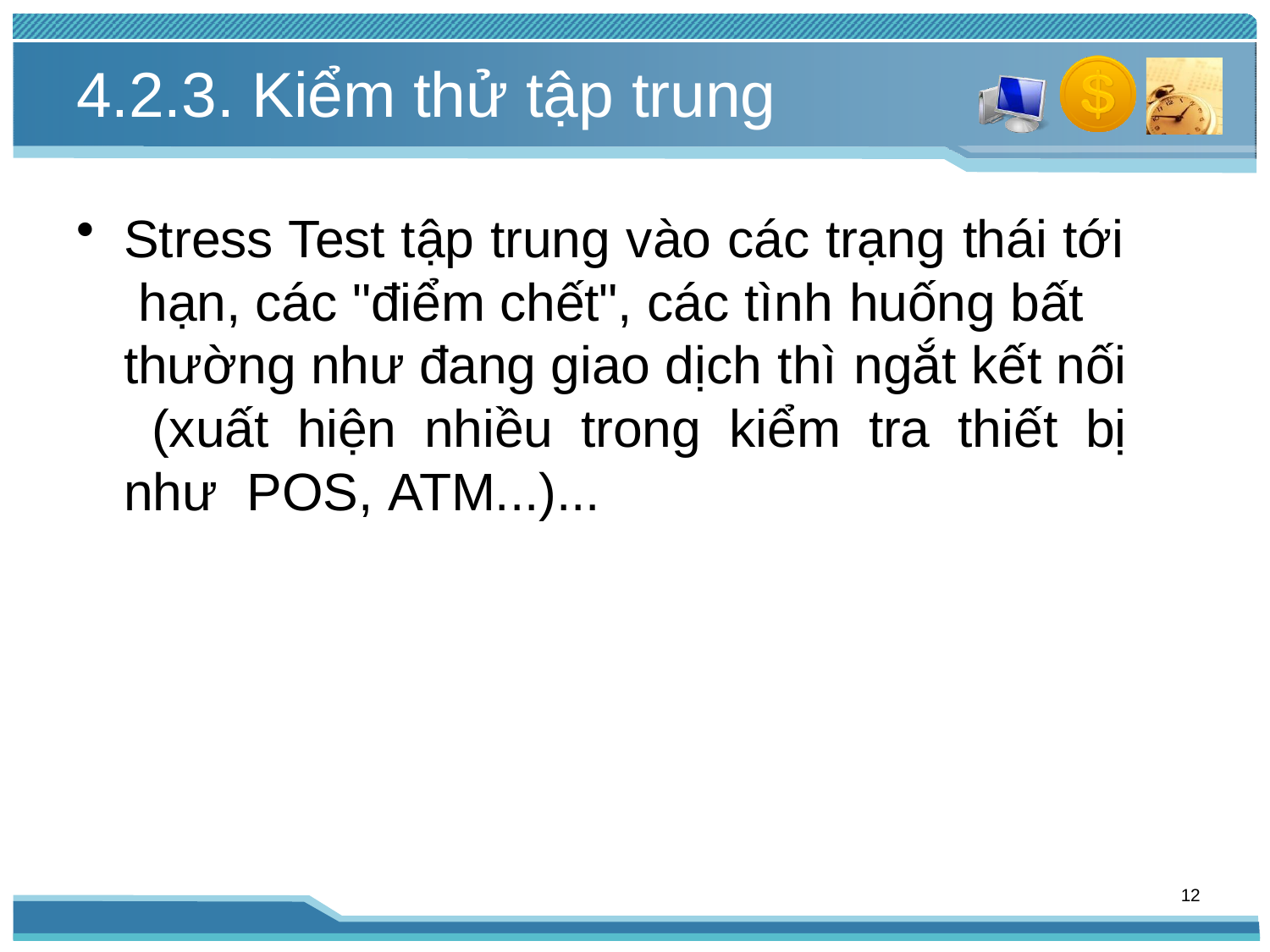

# 4.2.3. Kiểm thử tập trung
Stress Test tập trung vào các trạng thái tới  hạn, các "điểm chết", các tình huống bất
thường như đang giao dịch thì ngắt kết nối  (xuất hiện nhiều trong kiểm tra thiết bị như  POS, ATM...)...
12